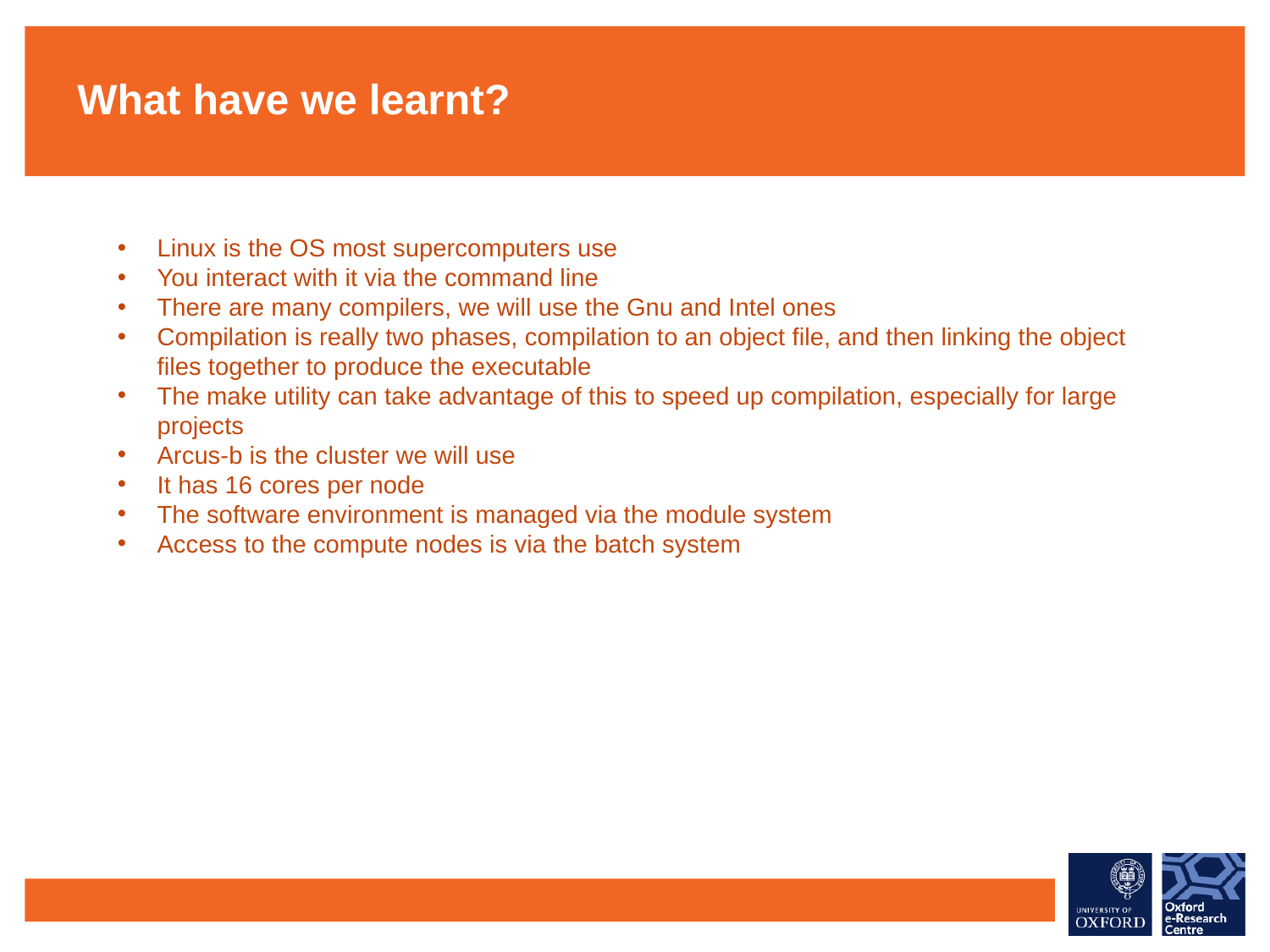

What have we learnt?
Linux is the OS most supercomputers use
You interact with it via the command line
There are many compilers, we will use the Gnu and Intel ones
Compilation is really two phases, compilation to an object file, and then linking the object files together to produce the executable
The make utility can take advantage of this to speed up compilation, especially for large projects
Arcus-b is the cluster we will use
It has 16 cores per node
The software environment is managed via the module system
Access to the compute nodes is via the batch system